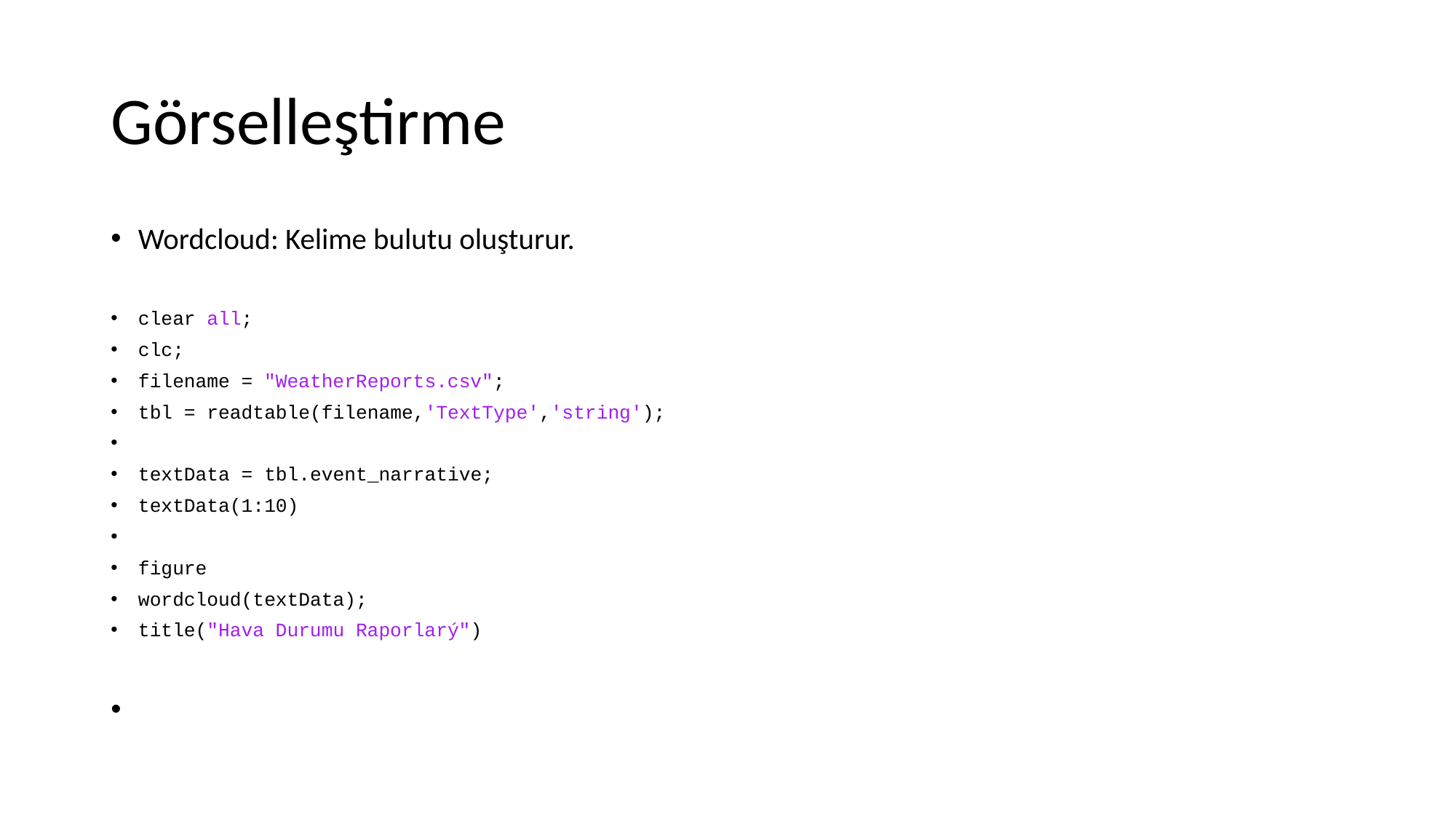

# Görselleştirme
Wordcloud: Kelime bulutu oluşturur.

clear all;
clc;
filename = "WeatherReports.csv";
tbl = readtable(filename,'TextType','string');

textData = tbl.event_narrative;
textData(1:10)

figure
wordcloud(textData);
title("Hava Durumu Raporlarý")